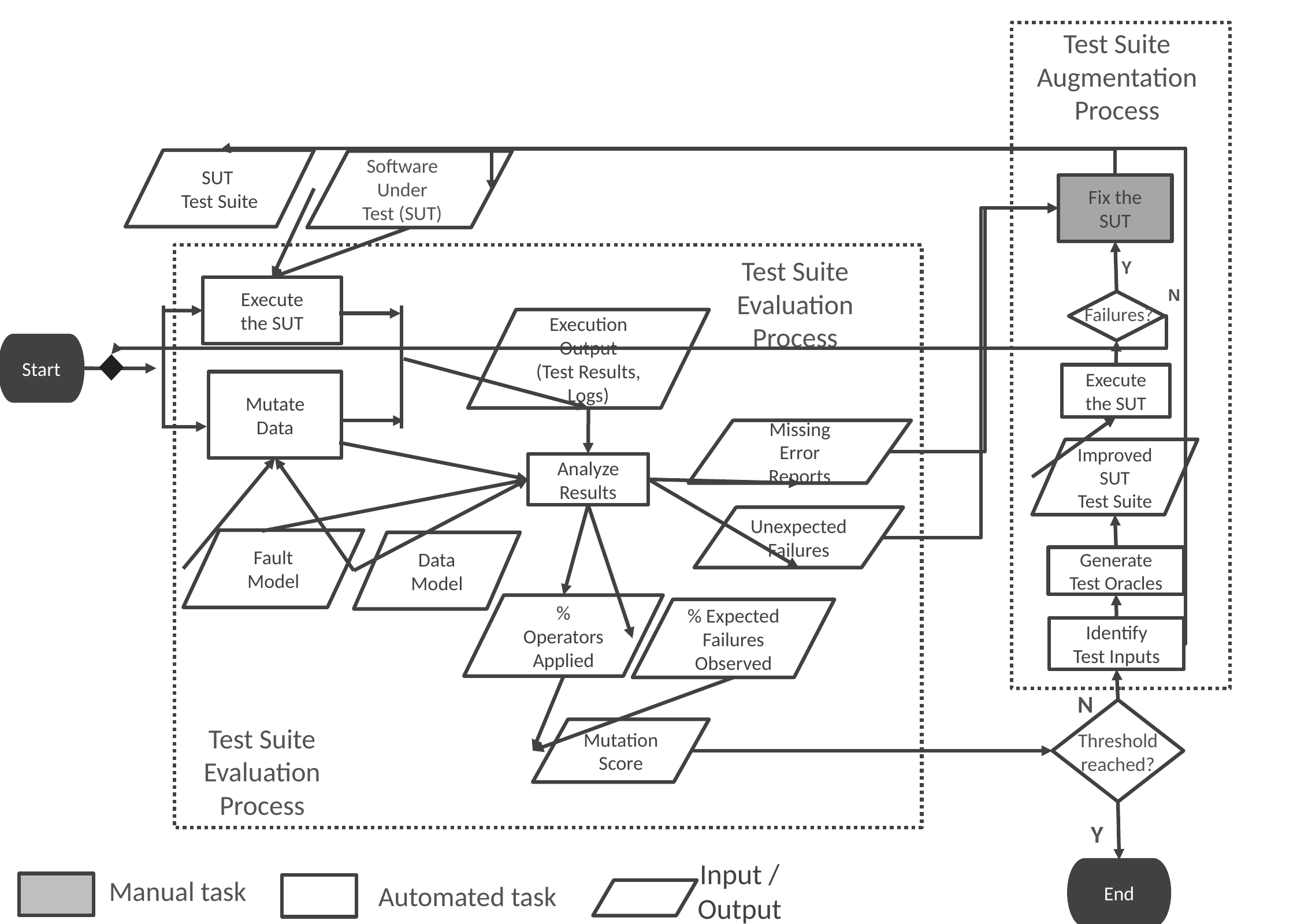

Test Suite
Augmentation
Process

Software
Under
Test (SUT)
SUT
Test Suite

Execute
the SUT
Start
Identify
Test Inputs

Threshold
reached?
Fix the
SUT
Missing
Error Reports
Unexpected
Failures

Test Suite
Evaluation
Process
Y
N

Failures?
Execution Output
(Test Results, Logs)
Mutate
Data
Fault
Model
Data
Model

Execute
the SUT
Analyze
Results
Improved SUT
Test Suite
% Operators
Applied
% Expected
Failures Observed
Mutation
Score
Generate
Test Oracles
N
Test Suite
Evaluation
Process
Y
Input / Output
End
Manual task

Automated task